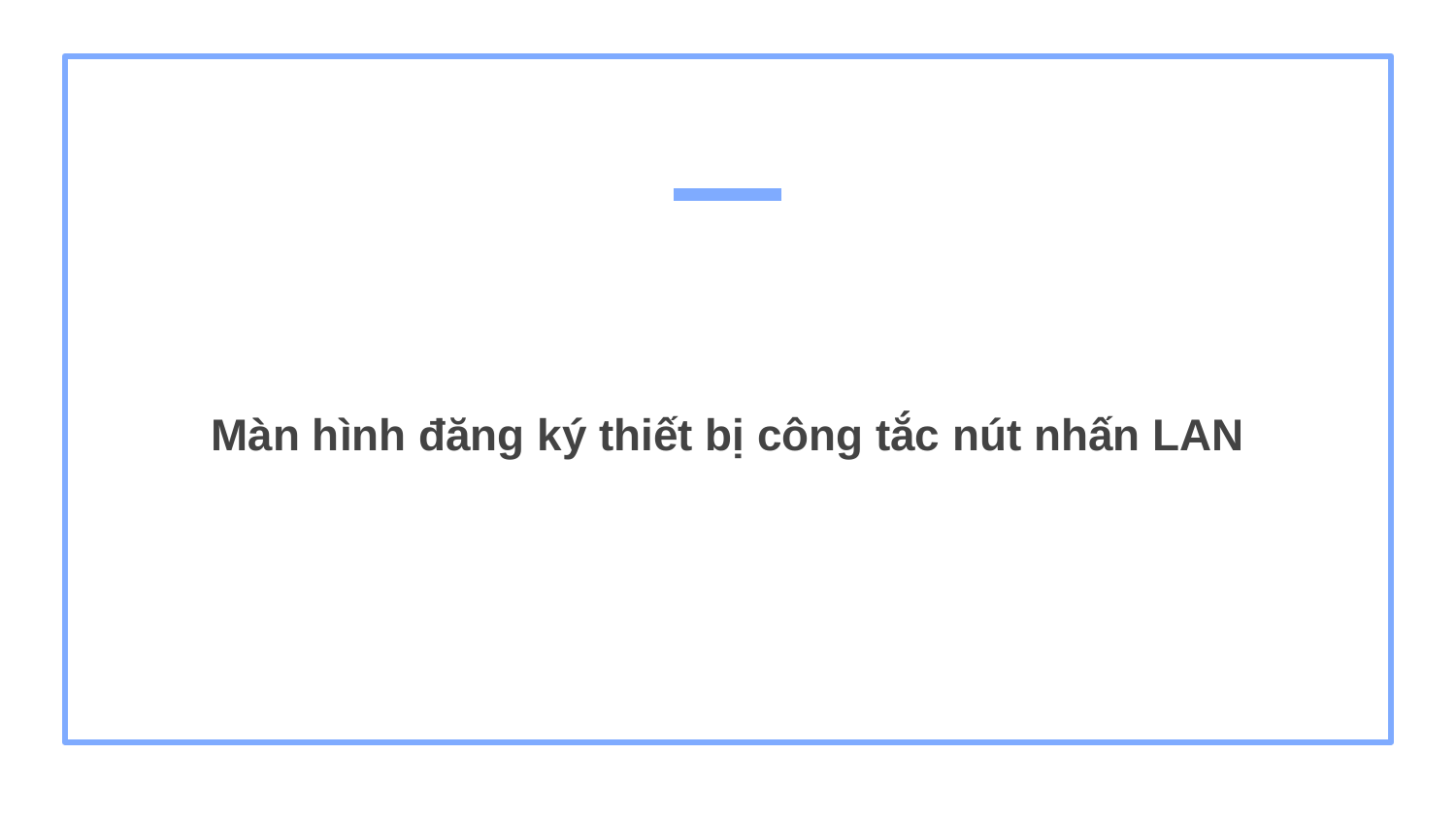

# Màn hình đăng ký thiết bị công tắc nút nhấn LAN